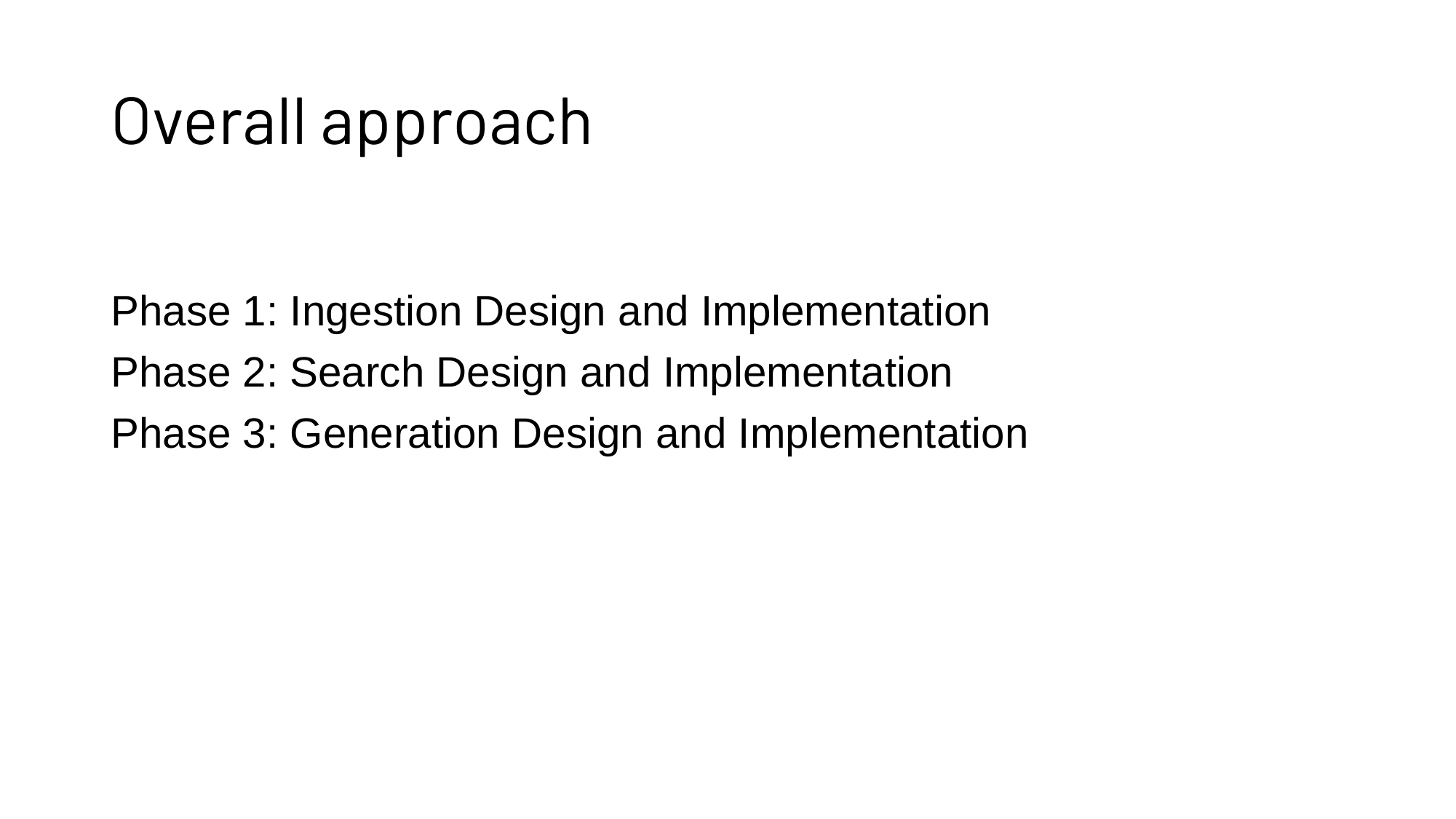

# Overall approach

Phase 1: Ingestion Design and Implementation
Phase 2: Search Design and Implementation
Phase 3: Generation Design and Implementation